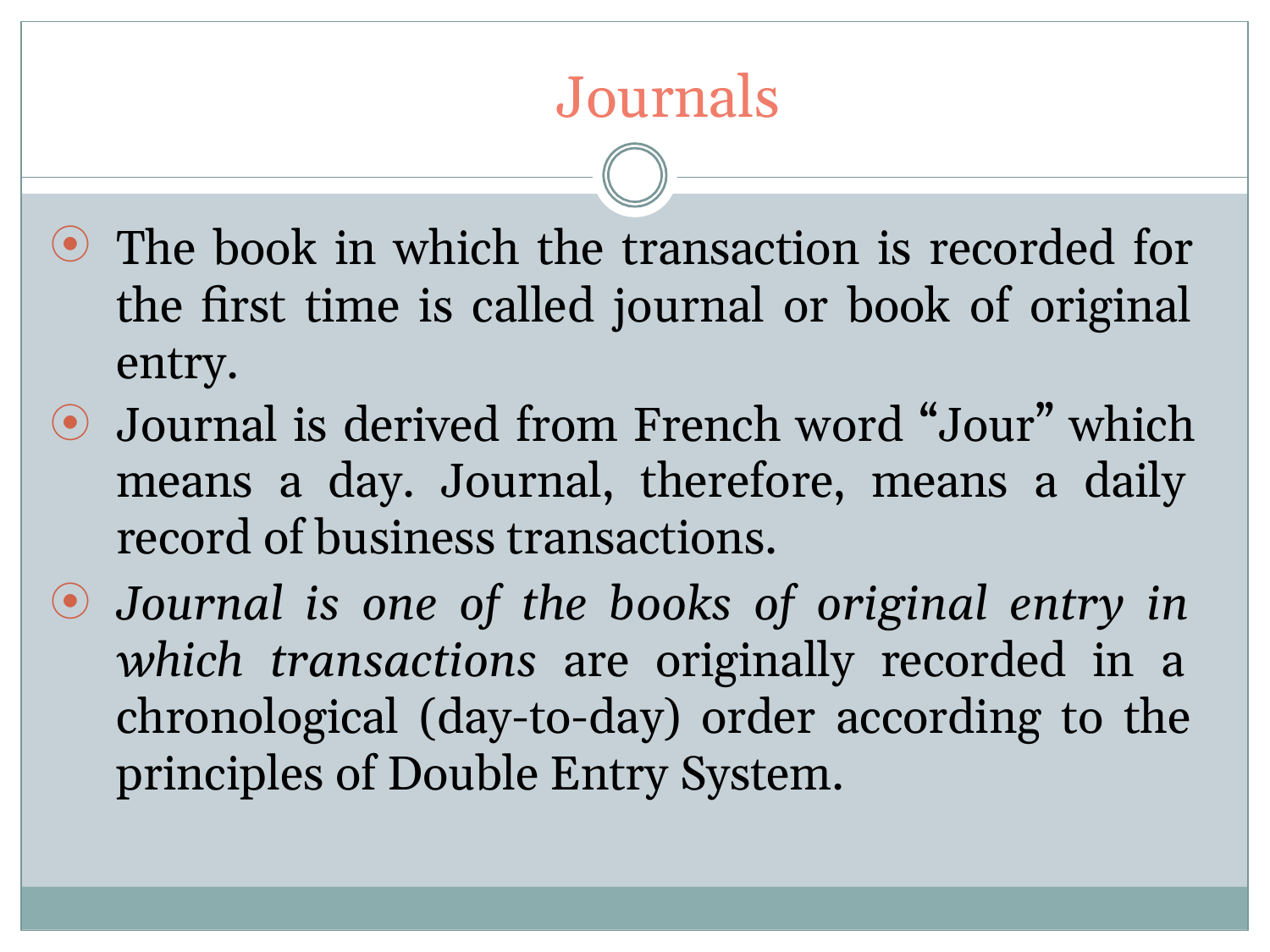

# Journals
The book in which the transaction is recorded for  the first time is called journal or book of original  entry.
Journal is derived from French word “Jour” which  means a day. Journal, therefore, means a daily  record of business transactions.
Journal is one of the books of original entry in  which transactions are originally recorded in a  chronological (day-to-day) order according to the  principles of Double Entry System.